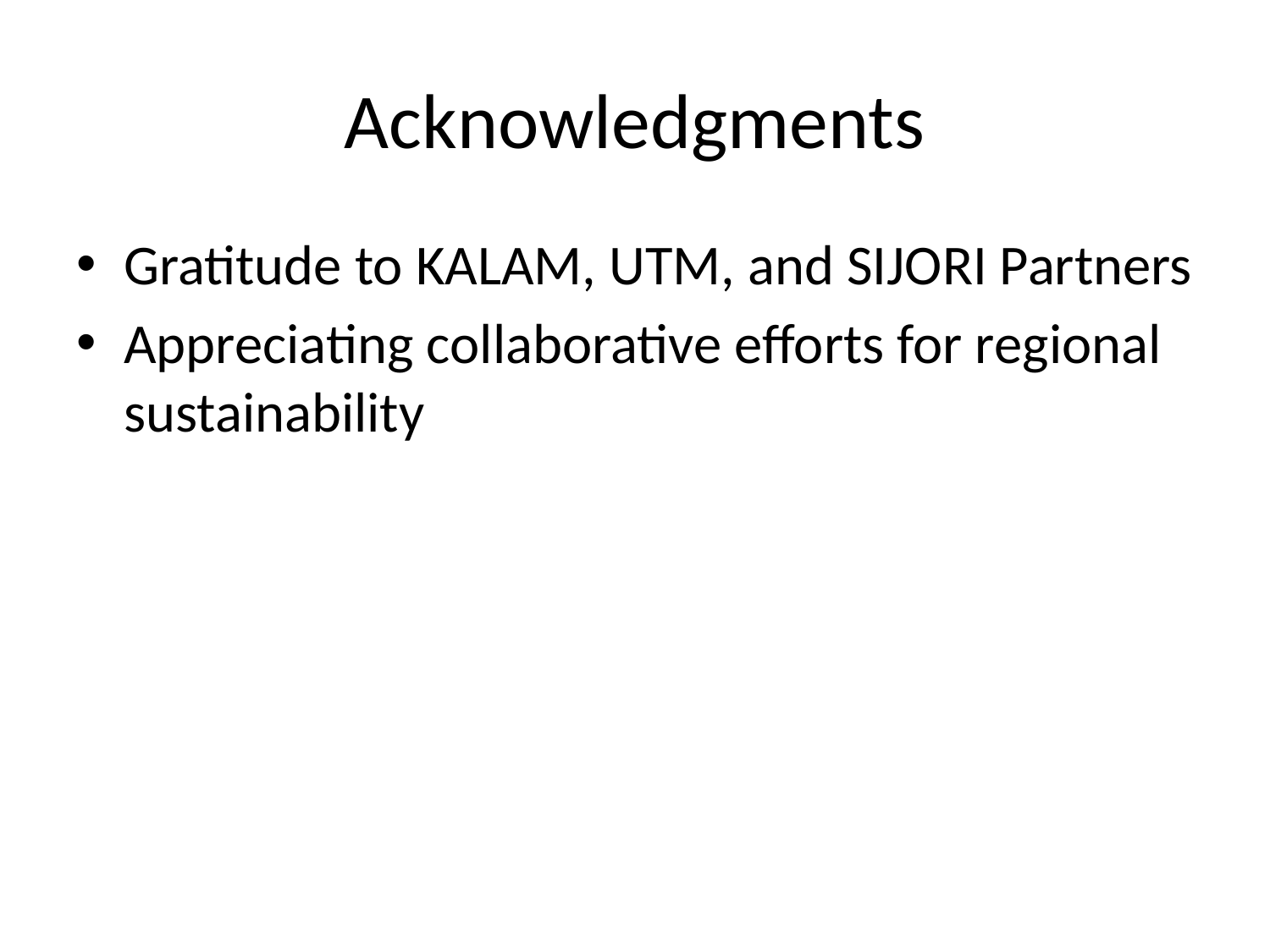

# Acknowledgments
Gratitude to KALAM, UTM, and SIJORI Partners
Appreciating collaborative efforts for regional sustainability